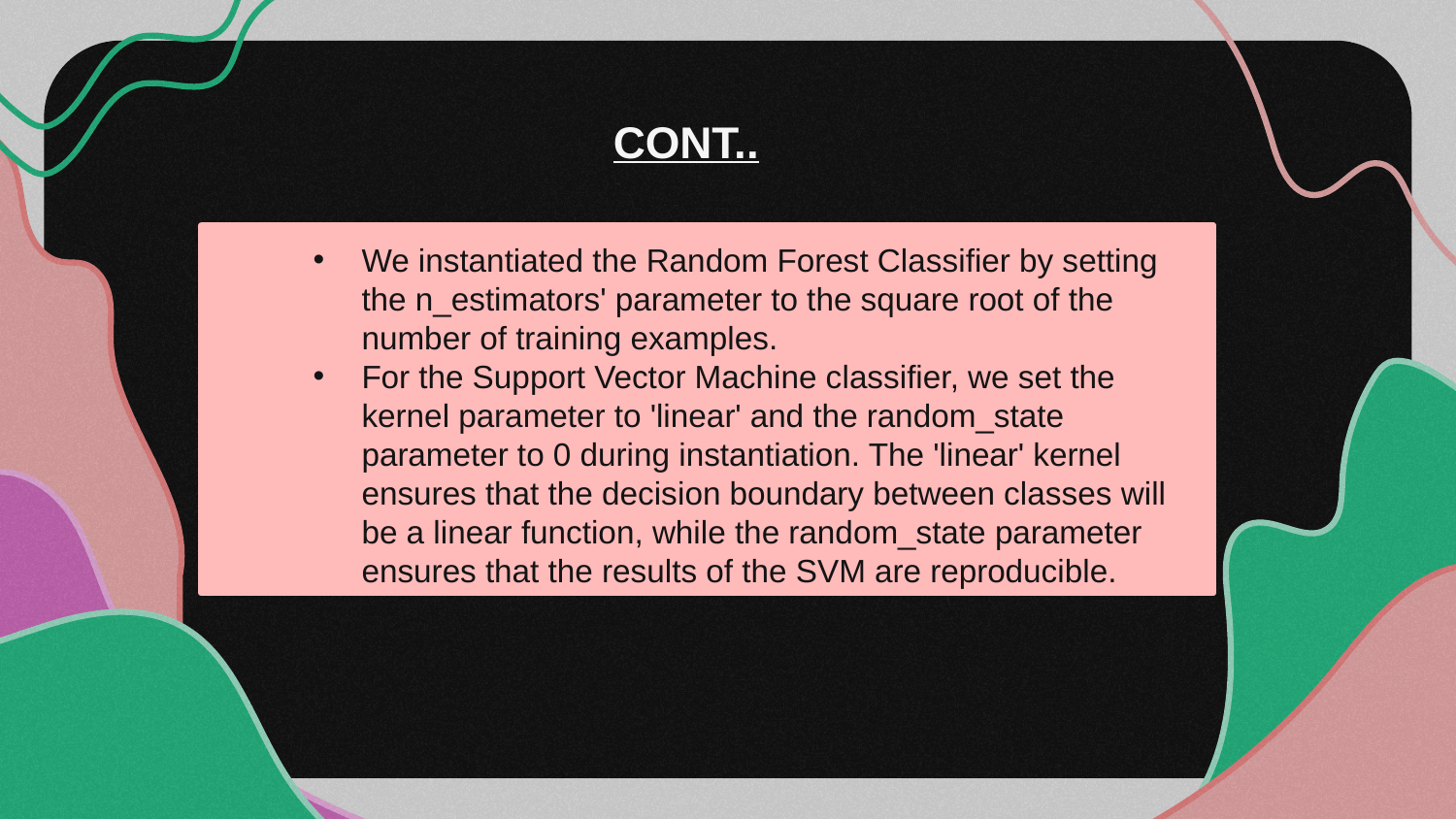

# CONT..
We instantiated the Random Forest Classifier by setting the n_estimators' parameter to the square root of the number of training examples.
For the Support Vector Machine classifier, we set the kernel parameter to 'linear' and the random_state parameter to 0 during instantiation. The 'linear' kernel ensures that the decision boundary between classes will be a linear function, while the random_state parameter ensures that the results of the SVM are reproducible.